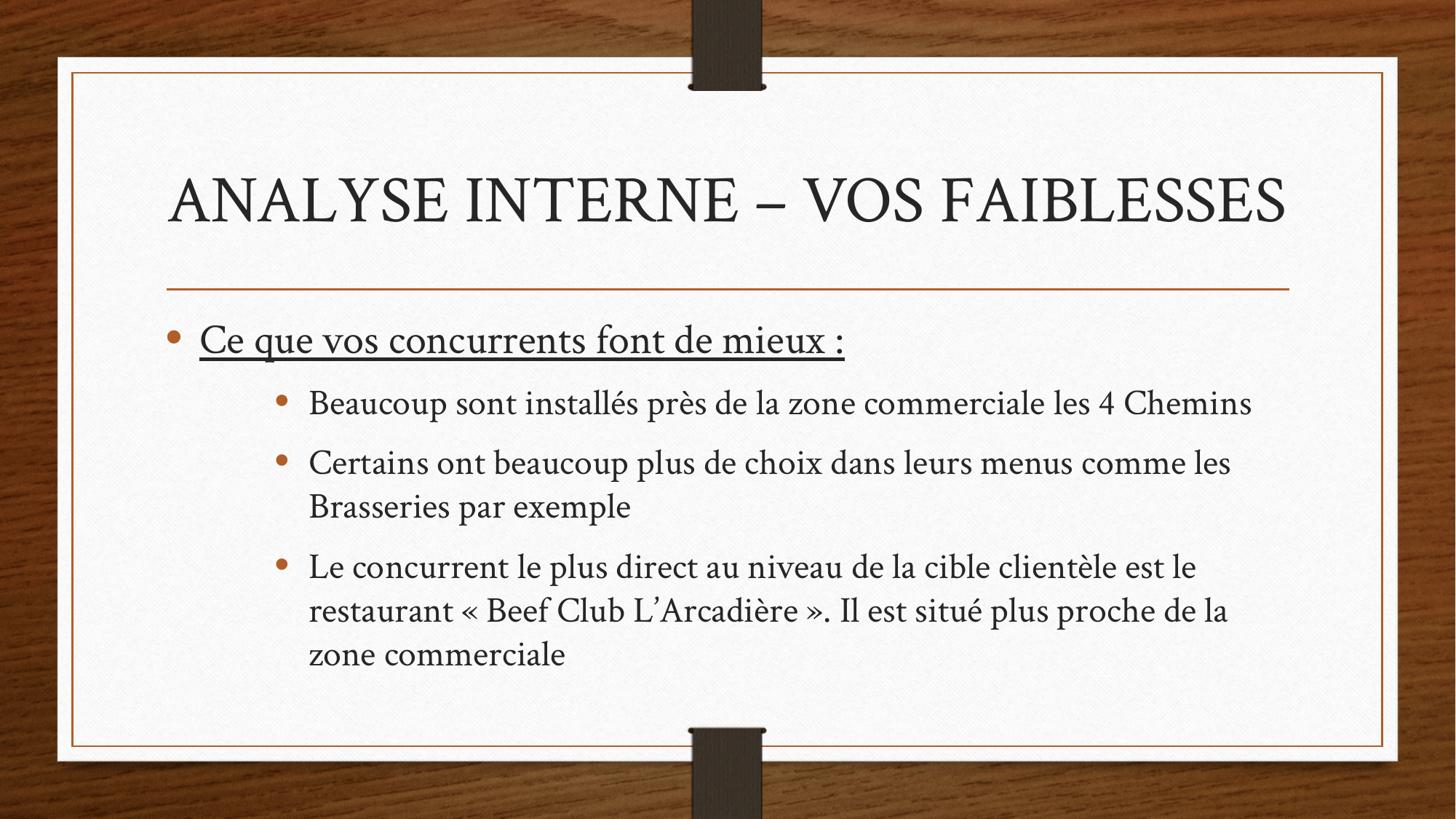

# ANALYSE INTERNE – VOS FAIBLESSES
Ce que vos concurrents font de mieux :
Beaucoup sont installés près de la zone commerciale les 4 Chemins
Certains ont beaucoup plus de choix dans leurs menus comme les Brasseries par exemple
Le concurrent le plus direct au niveau de la cible clientèle est le restaurant « Beef Club L’Arcadière ». Il est situé plus proche de la zone commerciale